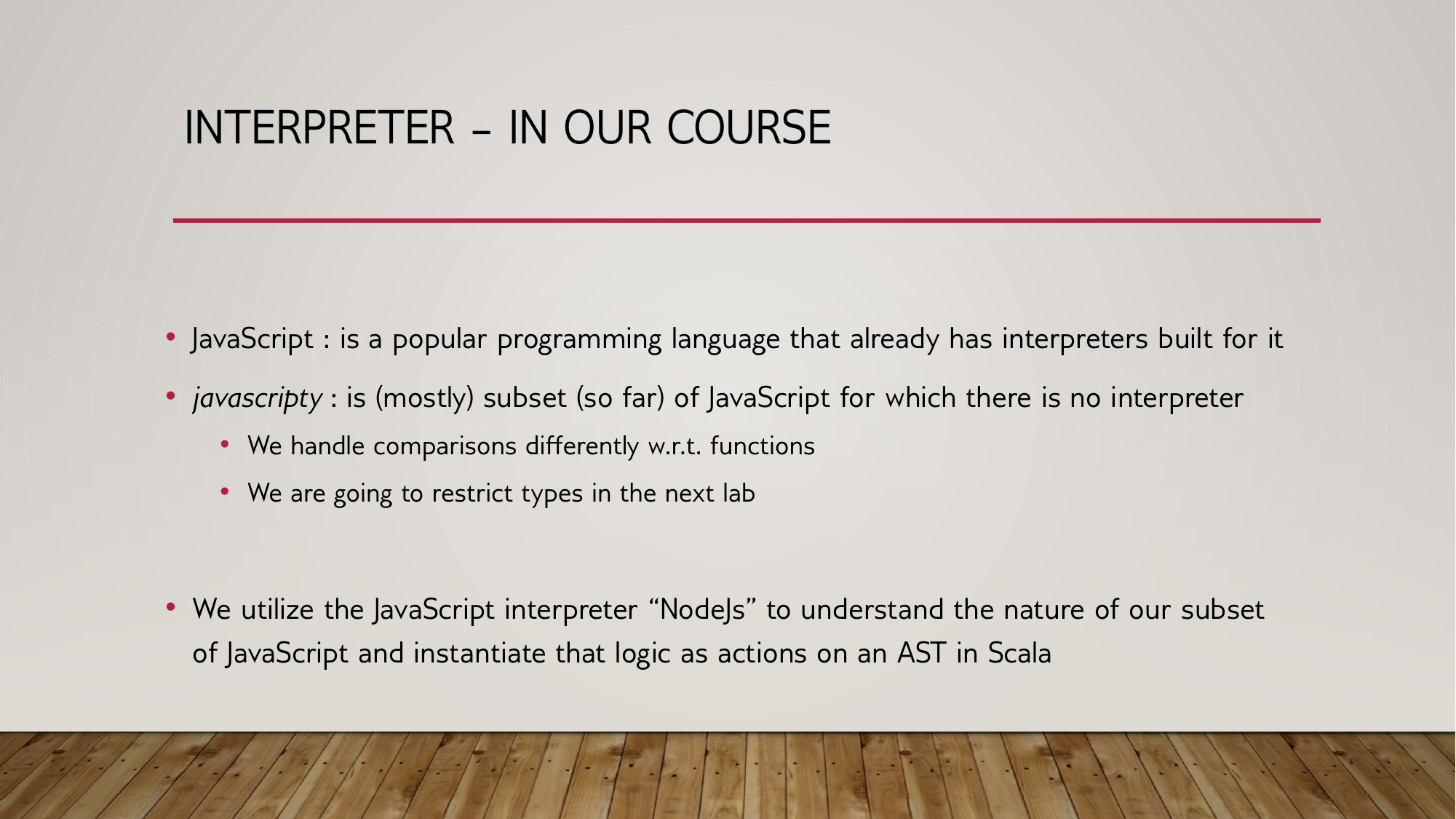

# Interpreter – in our course
JavaScript : is a popular programming language that already has interpreters built for it
javascripty : is (mostly) subset (so far) of JavaScript for which there is no interpreter
We handle comparisons differently w.r.t. functions
We are going to restrict types in the next lab

We utilize the JavaScript interpreter “NodeJs” to understand the nature of our subset of JavaScript and instantiate that logic as actions on an AST in Scala